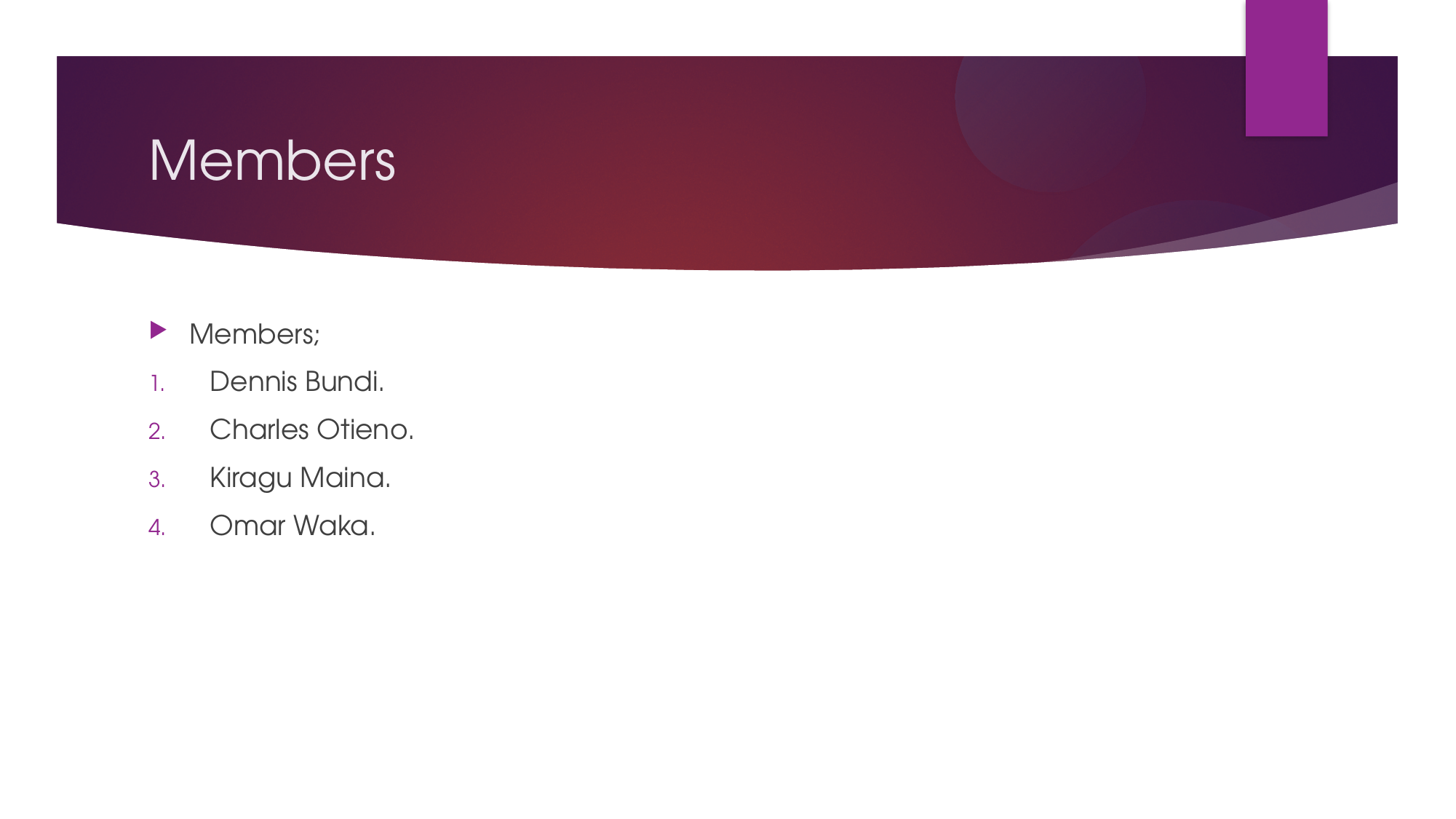

# Members
Members;
Dennis Bundi.
Charles Otieno.
Kiragu Maina.
Omar Waka.